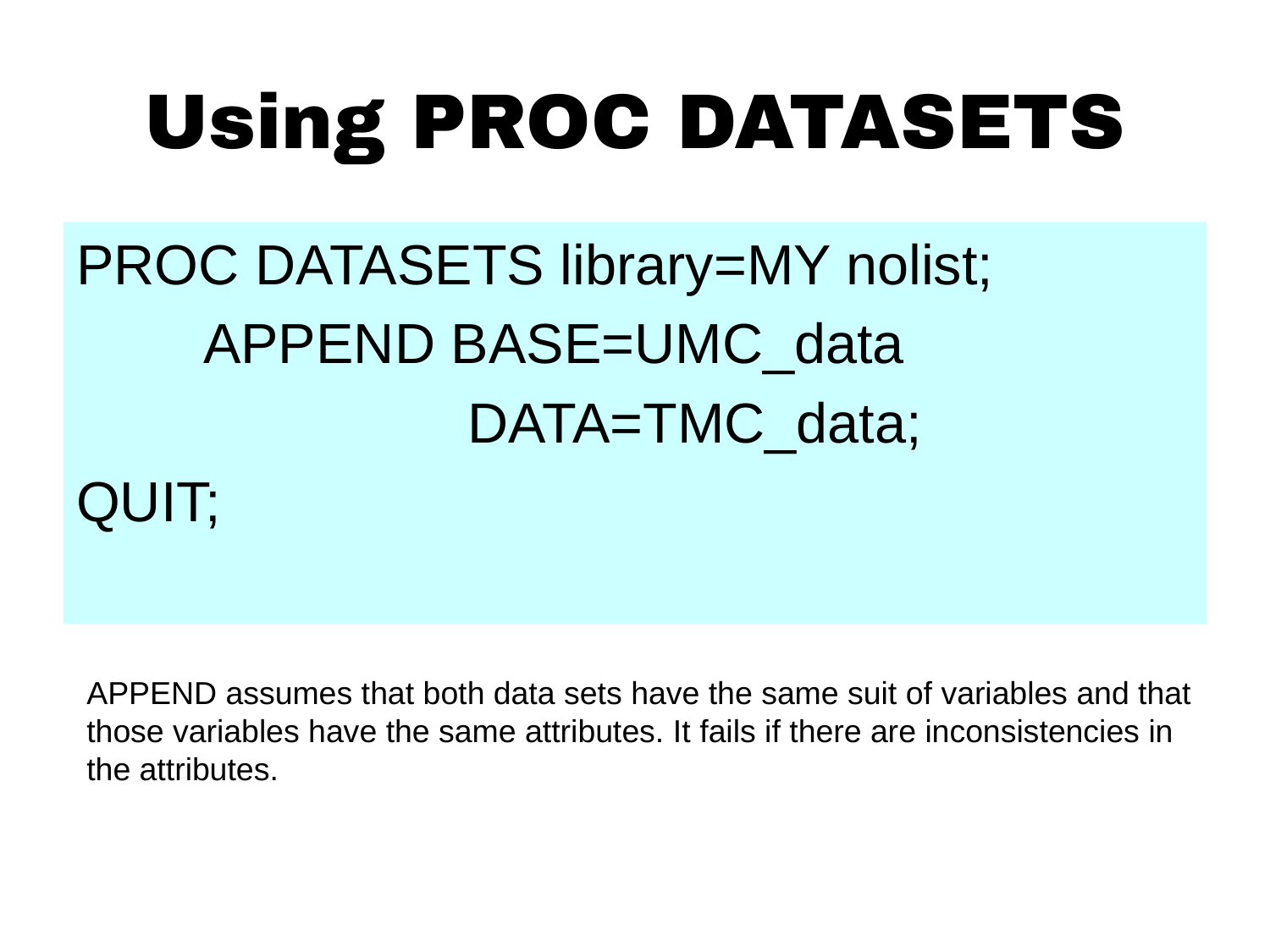

# Using PROC DATASETS
PROC DATASETS library=MY nolist;
	APPEND BASE=UMC_data
                         DATA=TMC_data;
QUIT;

APPEND assumes that both data sets have the same suit of variables and that those variables have the same attributes. It fails if there are inconsistencies in the attributes.